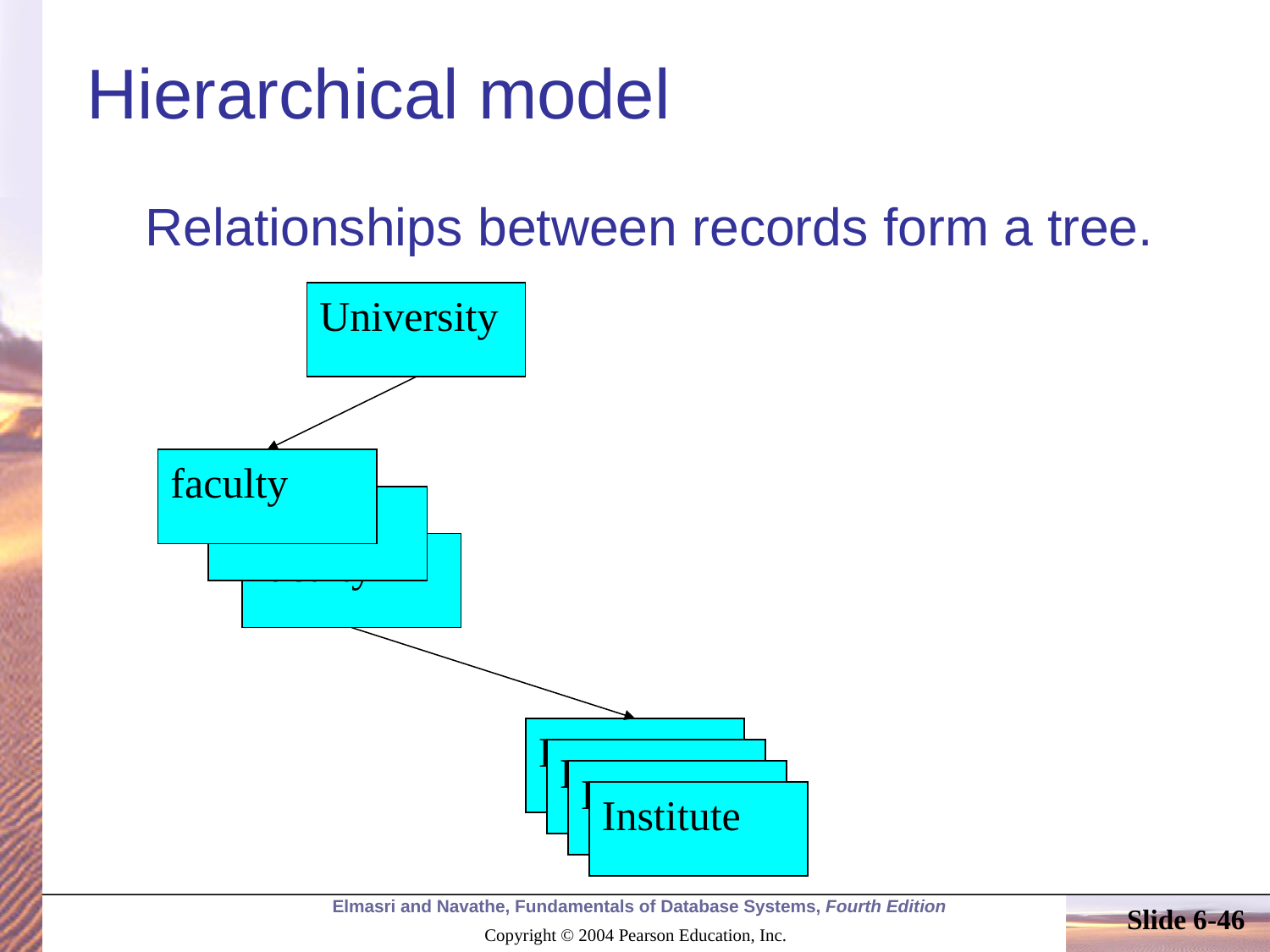

# Hierarchical model
Relationships between records form a tree.
University
faculty
faculty
faculty
Institute
Institute
Institute
Institute
Slide 6-46